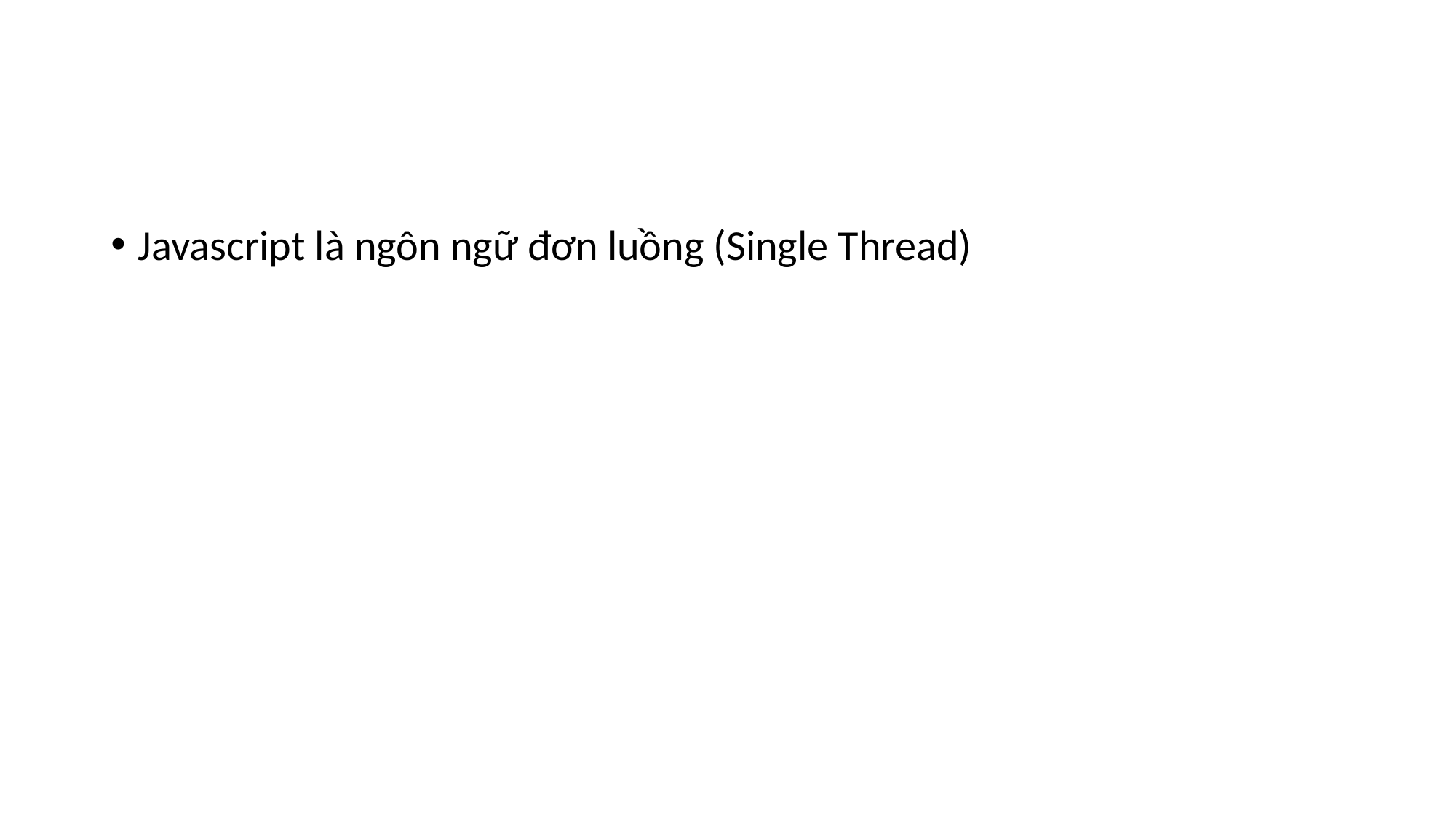

#
Javascript là ngôn ngữ đơn luồng (Single Thread)